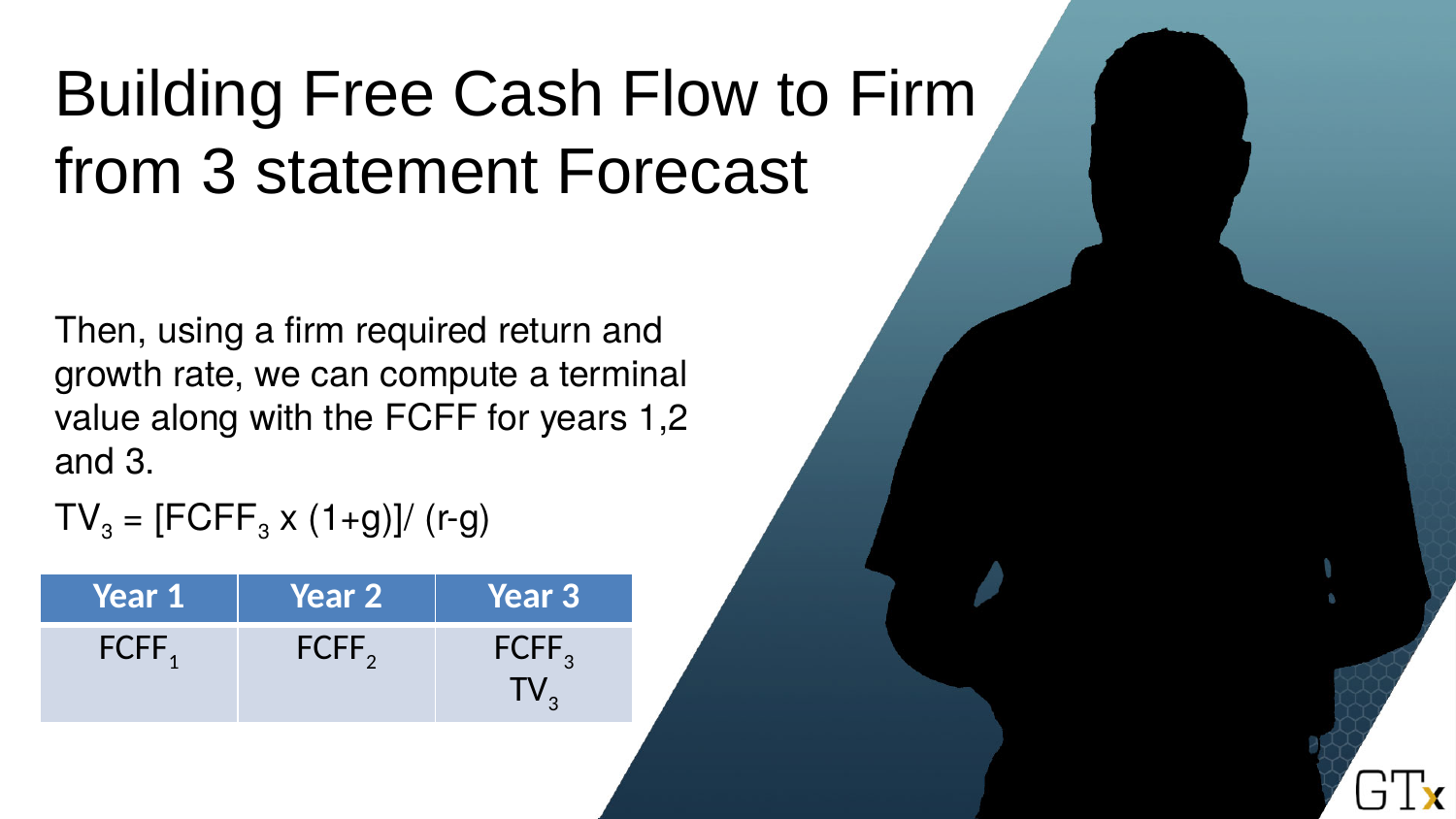

# Building Free Cash Flow to Firm from 3 statement Forecast
Then, using a firm required return and growth rate, we can compute a terminal value along with the FCFF for years 1,2 and 3.
TV3 = [FCFF3 x (1+g)]/ (r-g)
| Year 1 | Year 2 | Year 3 |
| --- | --- | --- |
| FCFF1 | FCFF2 | FCFF3 TV3 |